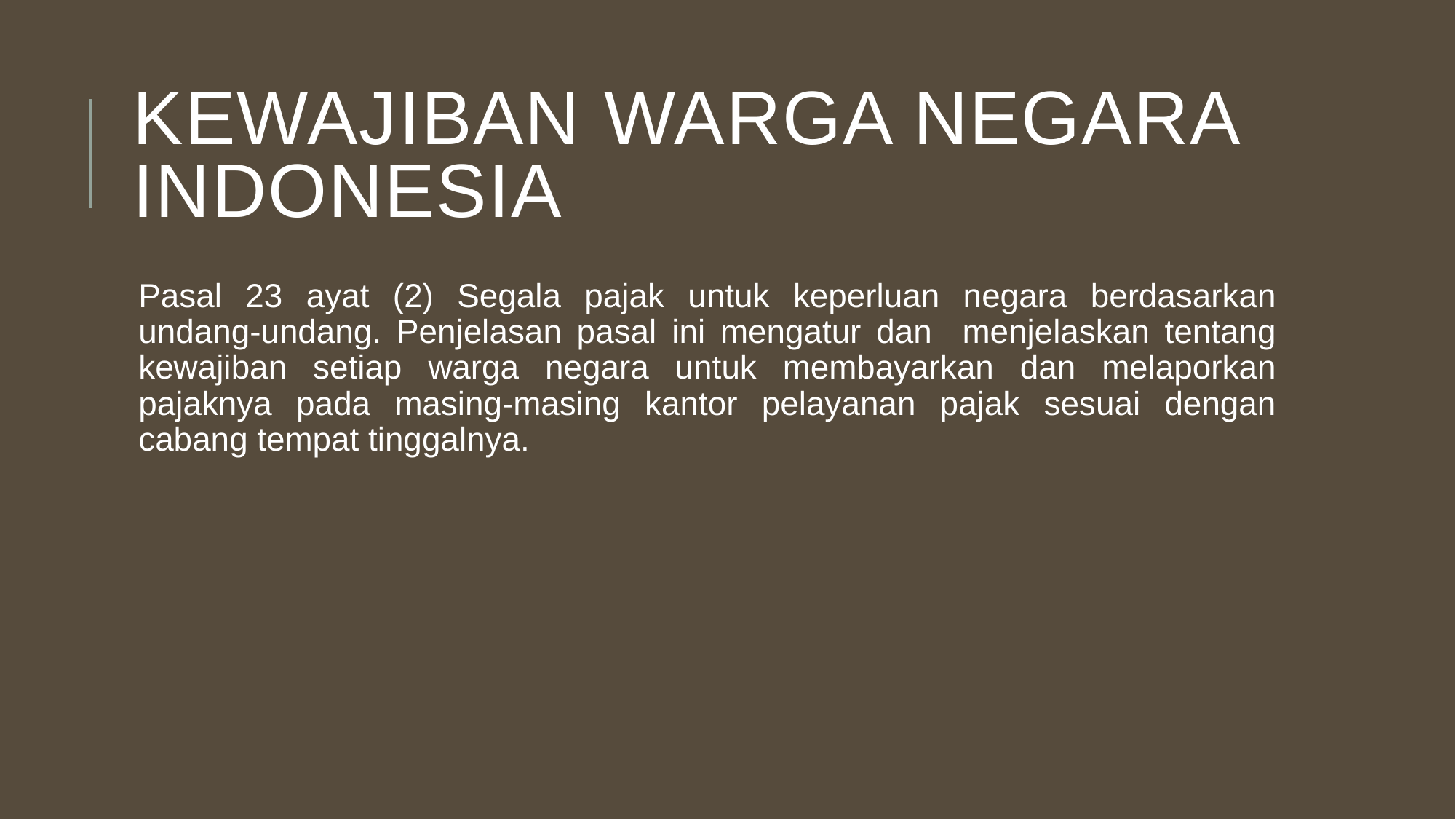

# Kewajiban warga negara indonesia
Pasal 23 ayat (2) Segala pajak untuk keperluan negara berdasarkan undang-undang. Penjelasan pasal ini mengatur dan  menjelaskan tentang kewajiban setiap warga negara untuk membayarkan dan melaporkan pajaknya pada masing-masing kantor pelayanan pajak sesuai dengan cabang tempat tinggalnya.